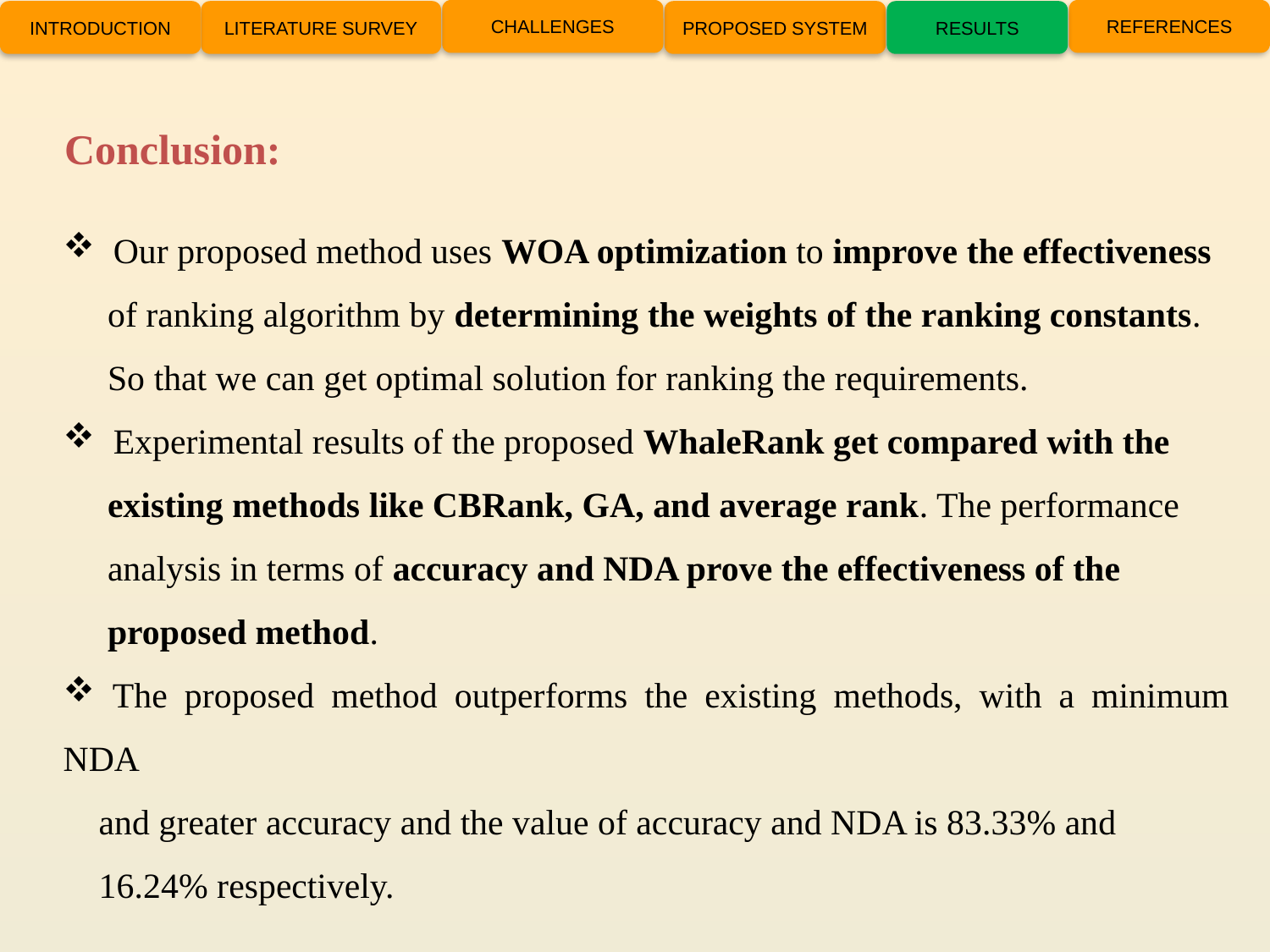

CHALLENGES
REFERENCES
INTRODUCTION

LITERATURE SURVEY

PROPOSED SYSTEM
RESULTS
Conclusion:
  Our proposed method uses WOA optimization to improve the effectiveness
     of ranking algorithm by determining the weights of the ranking constants.
     So that we can get optimal solution for ranking the requirements.
  Experimental results of the proposed WhaleRank get compared with the
     existing methods like CBRank, GA, and average rank. The performance
     analysis in terms of accuracy and NDA prove the effectiveness of the
     proposed method.
 The proposed method outperforms the existing methods, with a minimum NDA
    and greater accuracy and the value of accuracy and NDA is 83.33% and
    16.24% respectively.